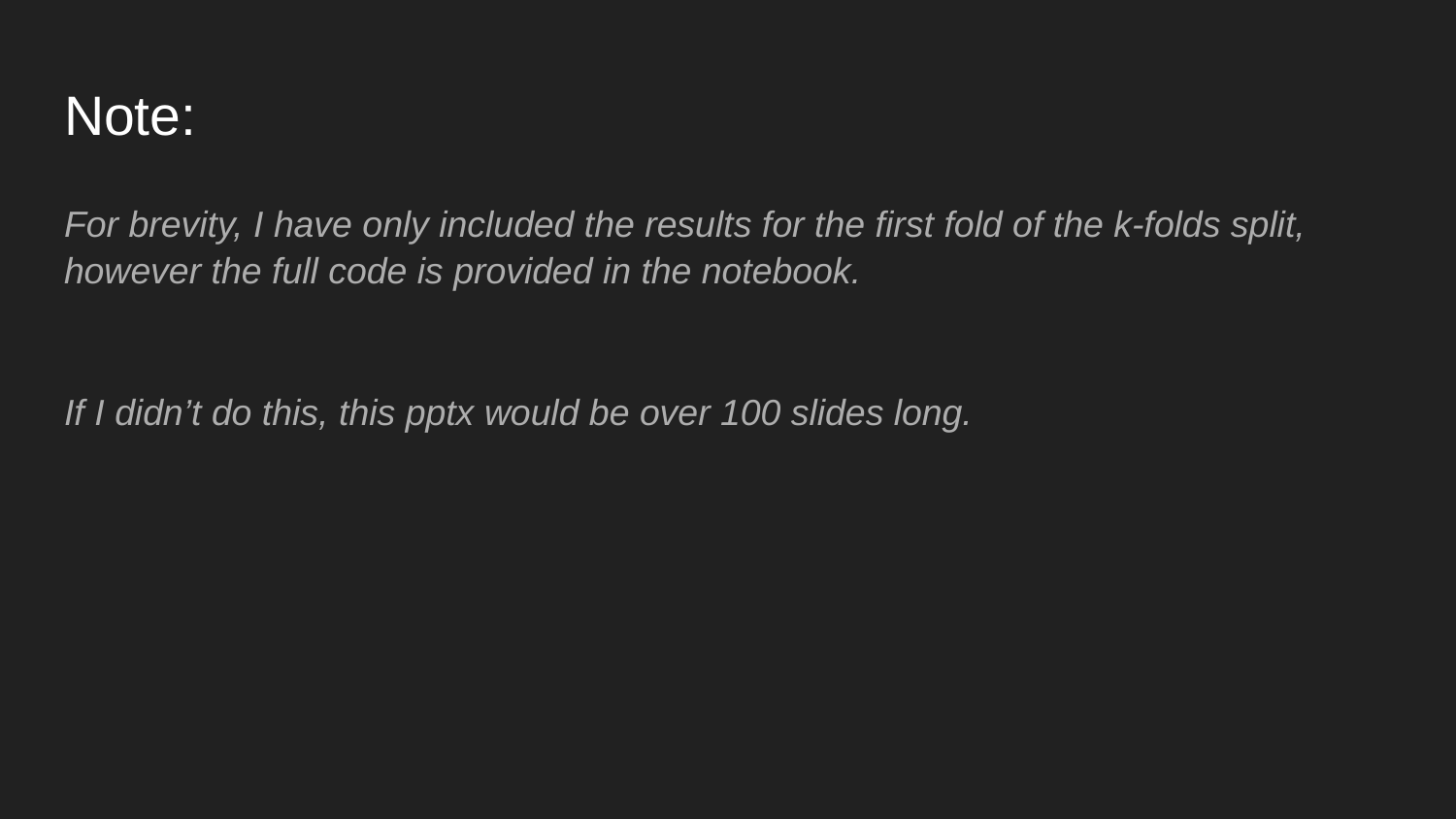

# Note:
For brevity, I have only included the results for the first fold of the k-folds split, however the full code is provided in the notebook.

If I didn’t do this, this pptx would be over 100 slides long.